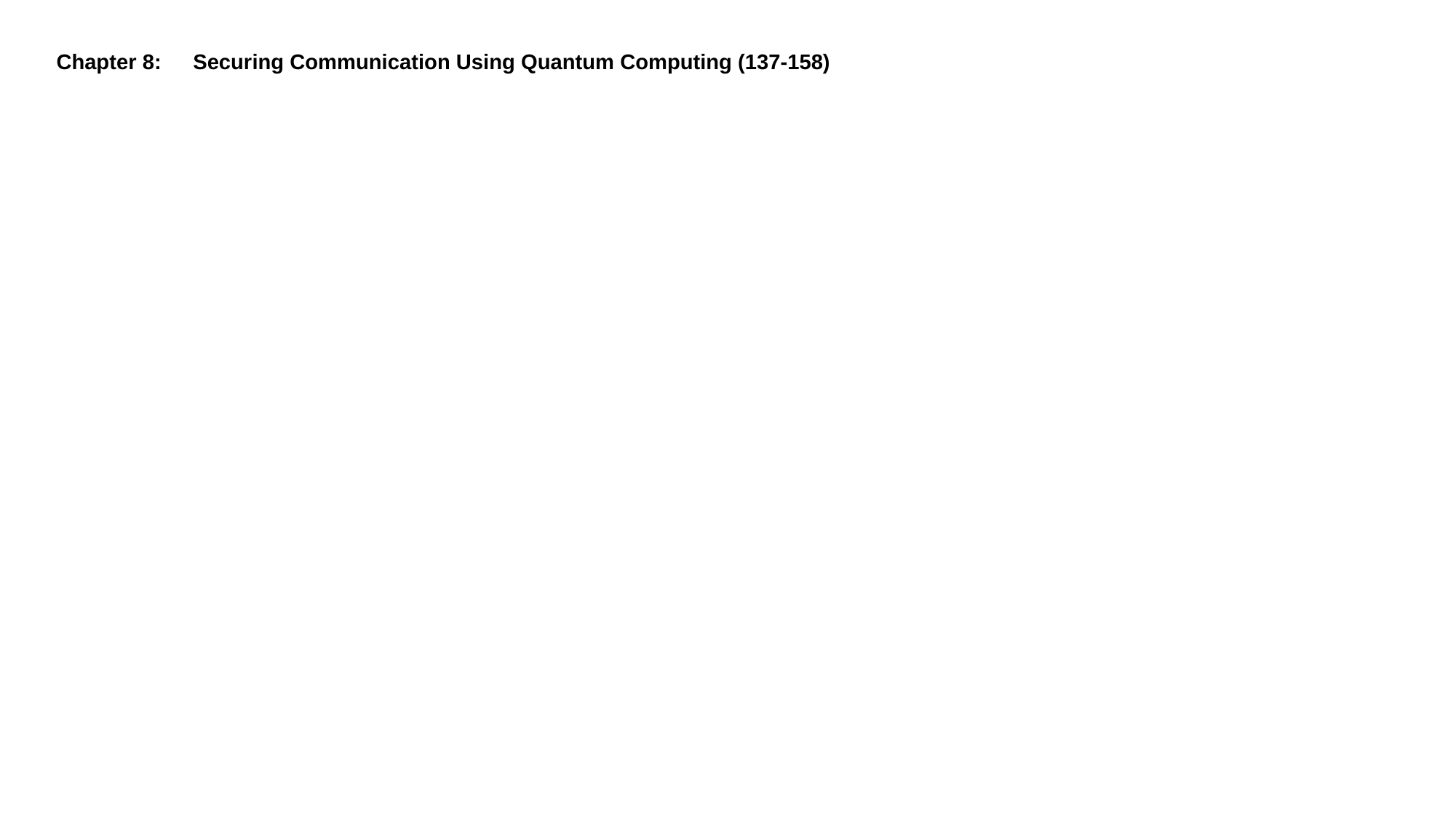

# Chapter 8:	Securing Communication Using Quantum Computing (137-158)